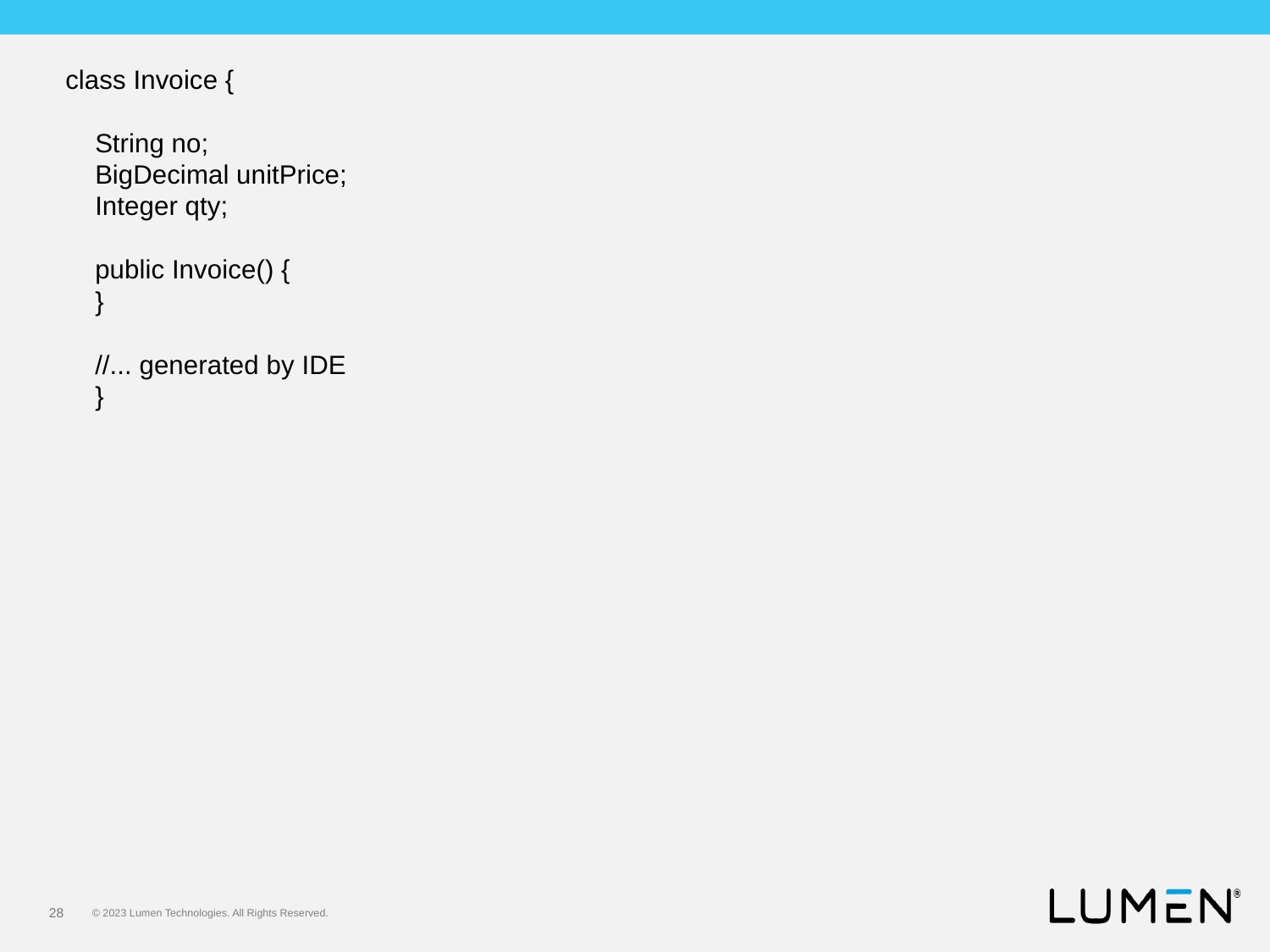

class Invoice {

    String no;
    BigDecimal unitPrice;
    Integer qty;

    public Invoice() {
    }

    //... generated by IDE
    }